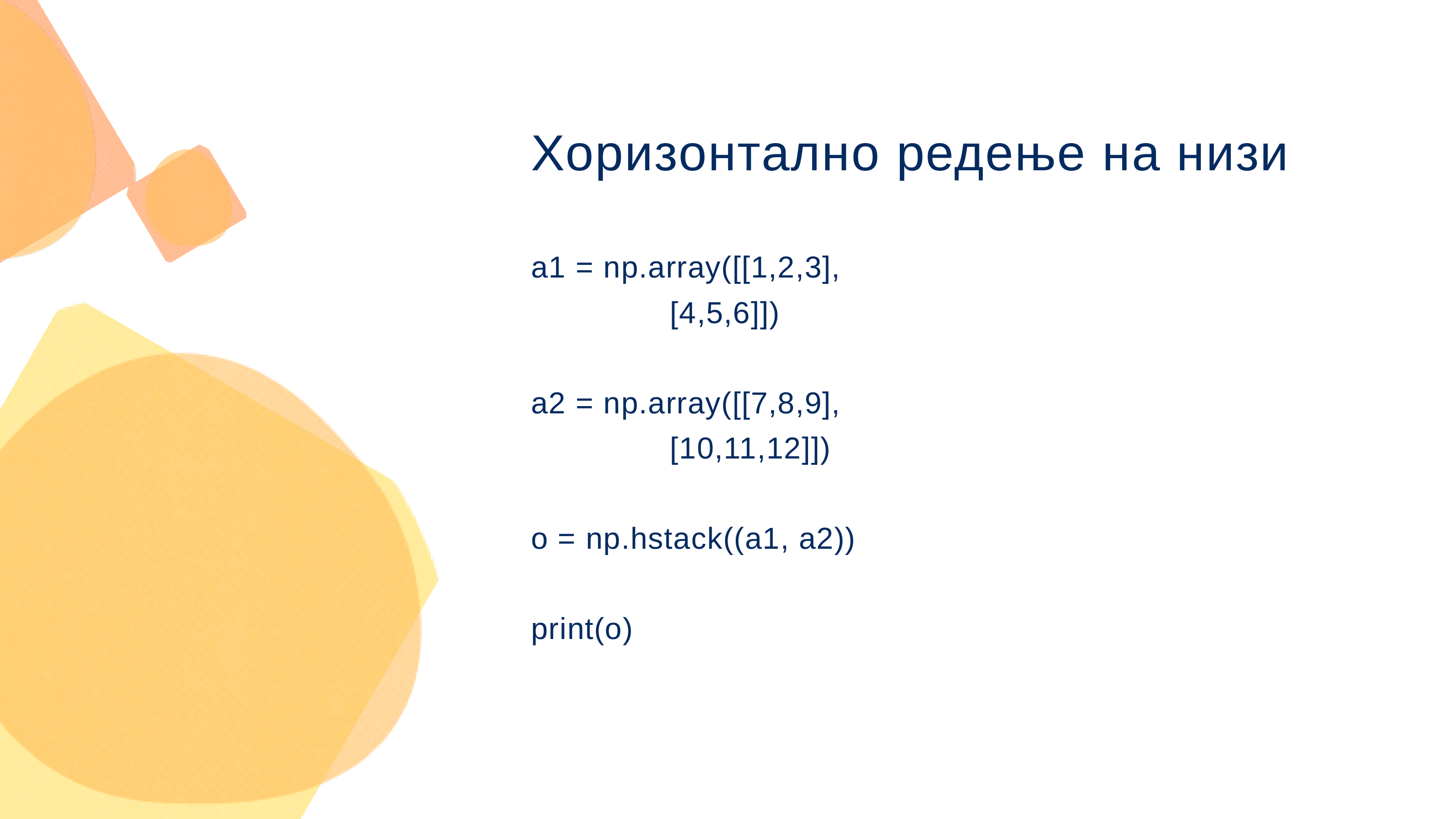

Хоризонтално редење на низи

a1 = np.array([[1,2,3],
               [4,5,6]])

a2 = np.array([[7,8,9],
               [10,11,12]])

o = np.hstack((a1, a2))

print(o)